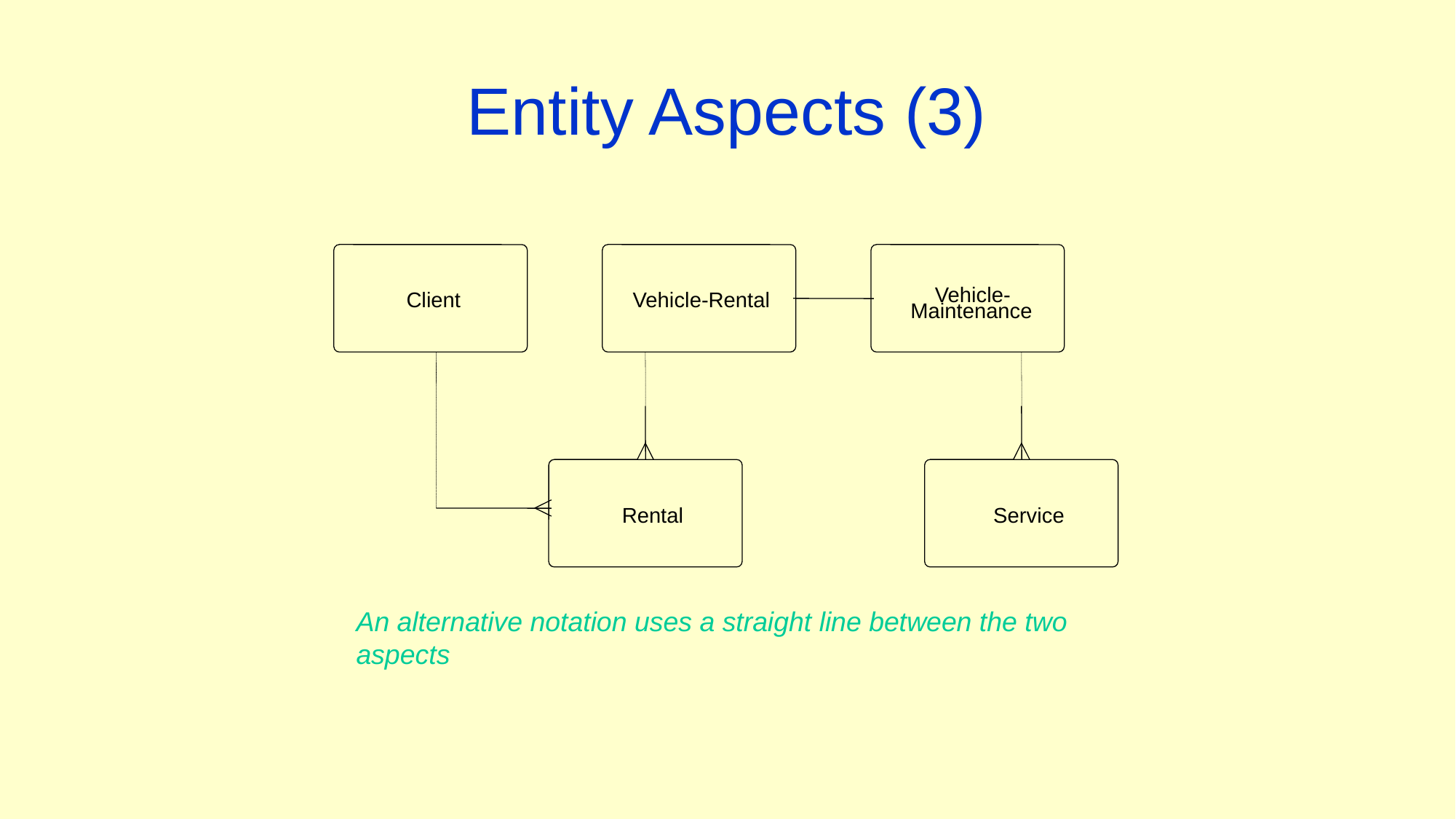

# Entity Aspects (3)

Vehicle-
Client
Vehicle-Rental
Maintenance

Rental
Service

An alternative notation uses a straight line between the two aspects